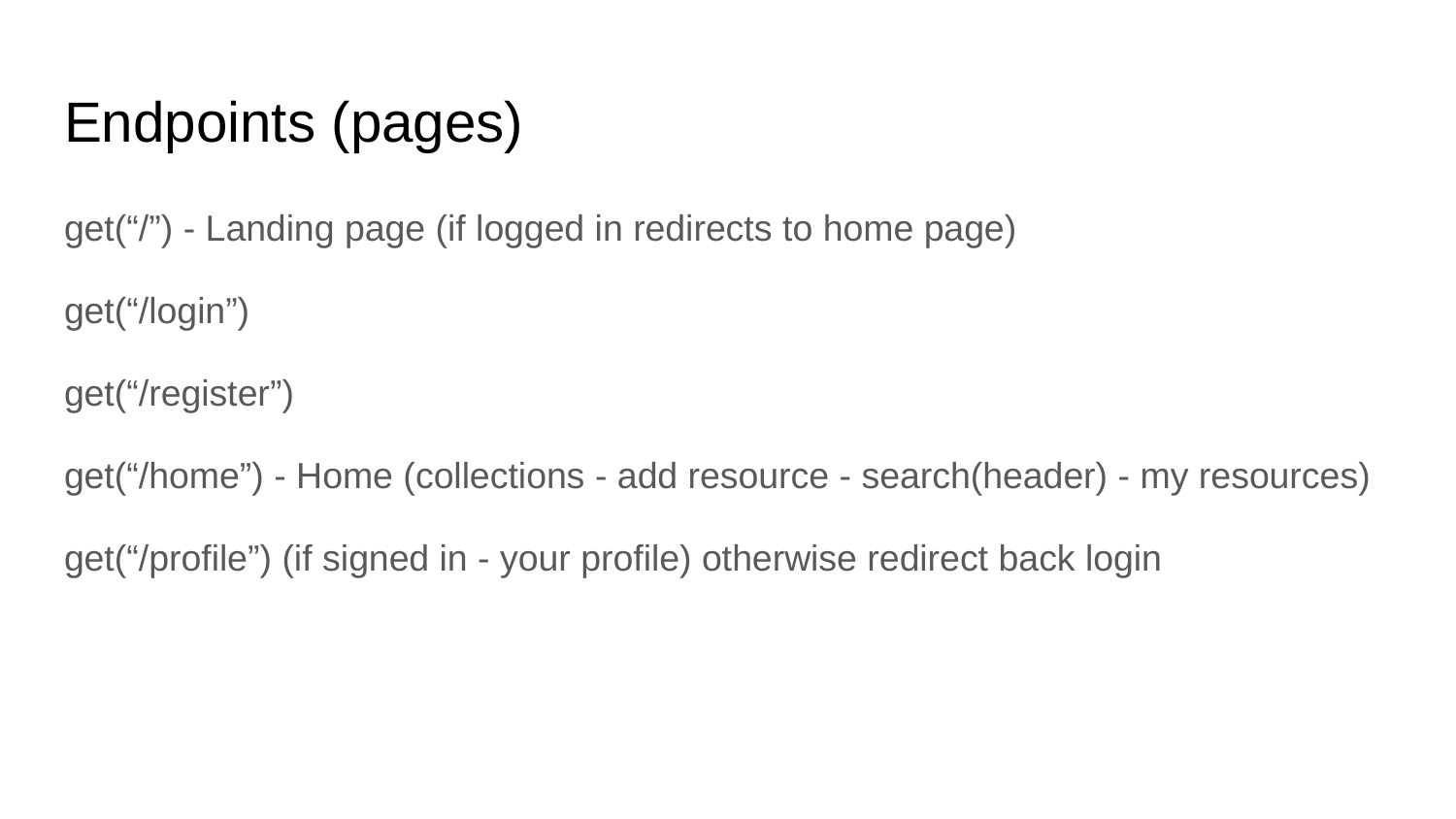

# Endpoints (pages)
get(“/”) - Landing page (if logged in redirects to home page)
get(“/login”)
get(“/register”)
get(“/home”) - Home (collections - add resource - search(header) - my resources)
get(“/profile”) (if signed in - your profile) otherwise redirect back login